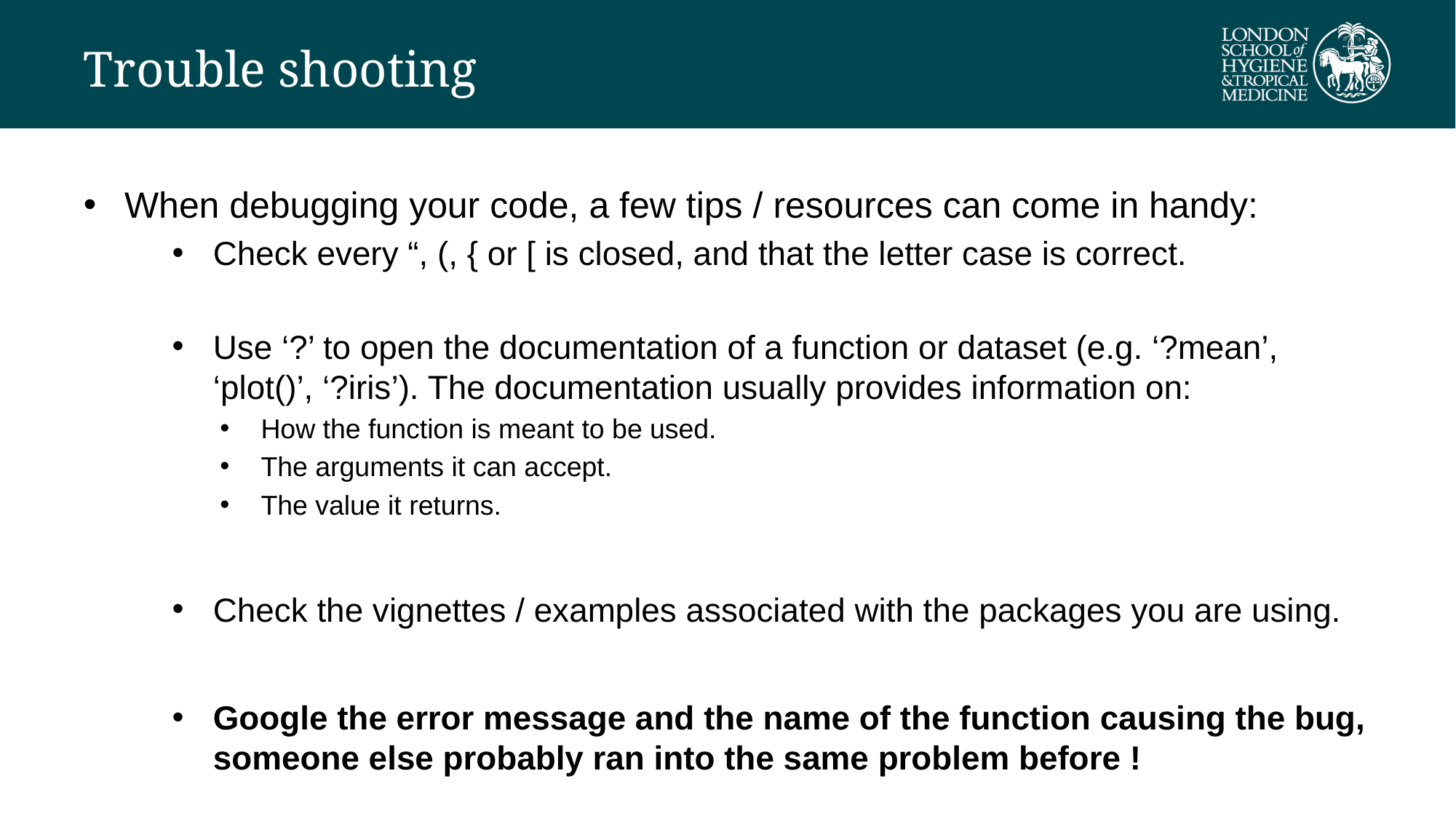

# Trouble shooting
When debugging your code, a few tips / resources can come in handy:
Check every “, (, { or [ is closed, and that the letter case is correct.

Use ‘?’ to open the documentation of a function or dataset (e.g. ‘?mean’, ‘plot()’, ‘?iris’). The documentation usually provides information on:
How the function is meant to be used.
The arguments it can accept.
The value it returns.

Check the vignettes / examples associated with the packages you are using.

Google the error message and the name of the function causing the bug, someone else probably ran into the same problem before !